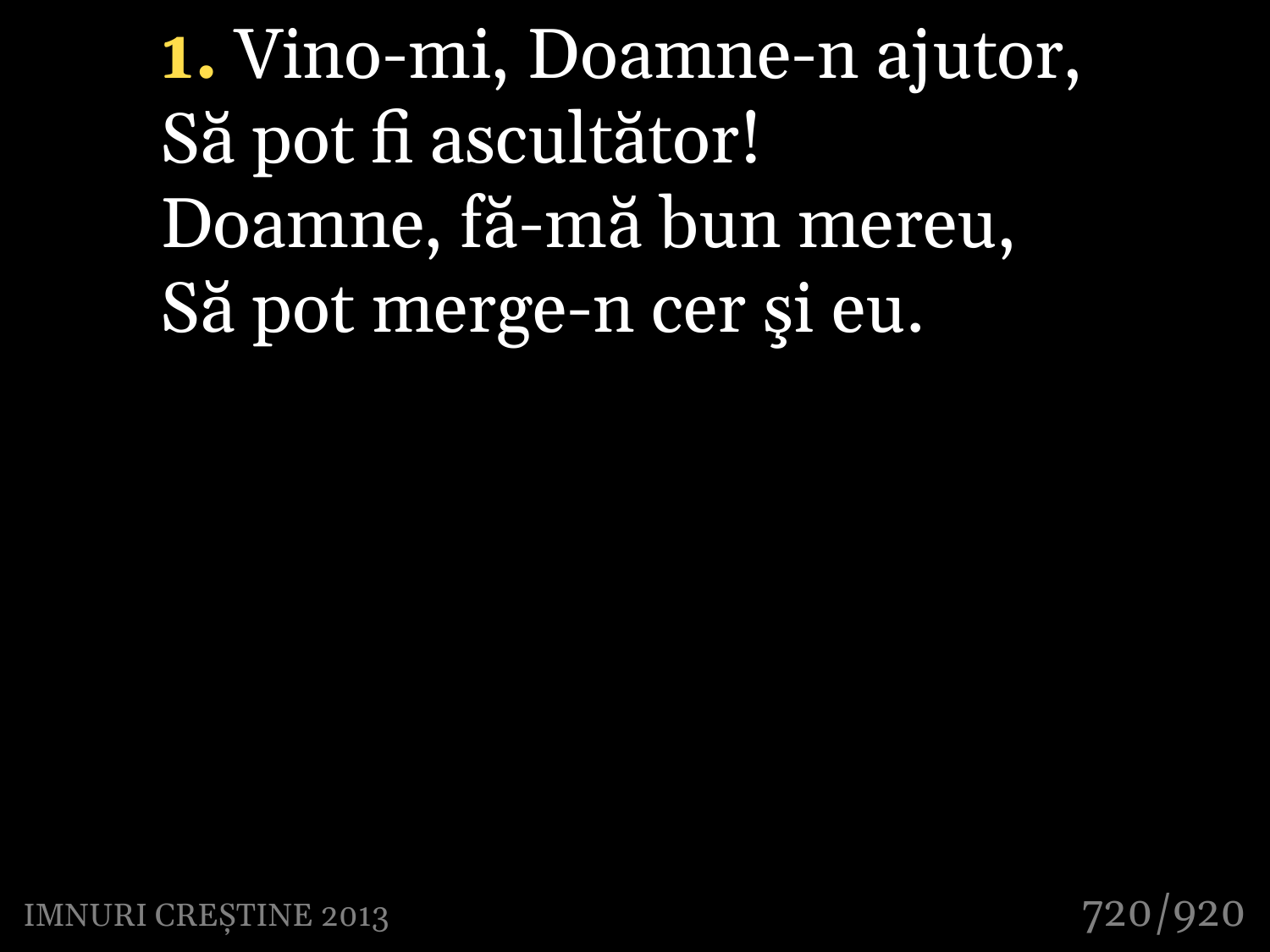

1. Vino-mi, Doamne-n ajutor,
Să pot fi ascultător!
Doamne, fă-mă bun mereu,
Să pot merge-n cer şi eu.
720/920
IMNURI CREȘTINE 2013